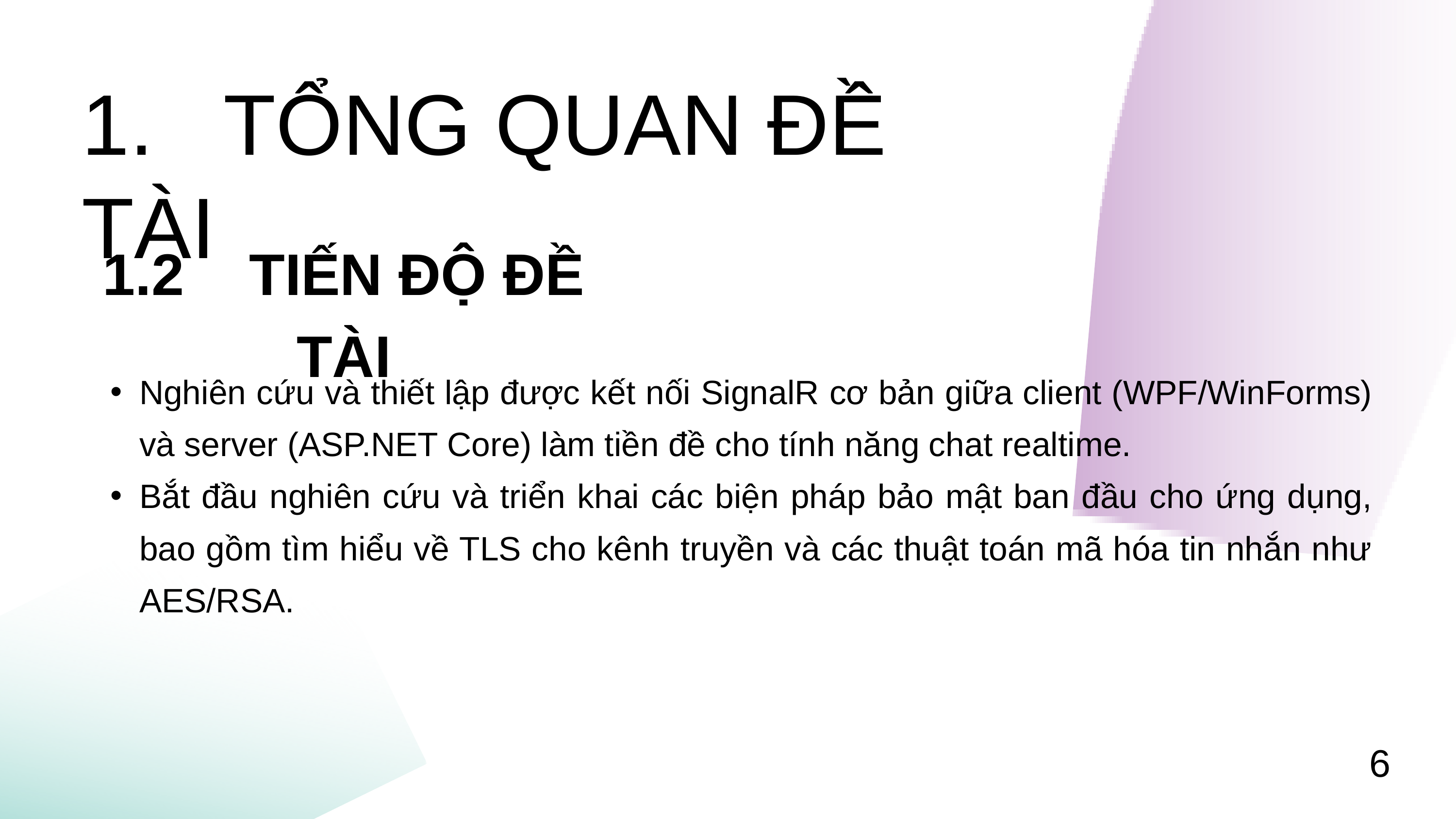

1.   TỔNG QUAN ĐỀ TÀI
1.2    TIẾN ĐỘ ĐỀ TÀI
Nghiên cứu và thiết lập được kết nối SignalR cơ bản giữa client (WPF/WinForms) và server (ASP.NET Core) làm tiền đề cho tính năng chat realtime.
Bắt đầu nghiên cứu và triển khai các biện pháp bảo mật ban đầu cho ứng dụng, bao gồm tìm hiểu về TLS cho kênh truyền và các thuật toán mã hóa tin nhắn như AES/RSA.

6